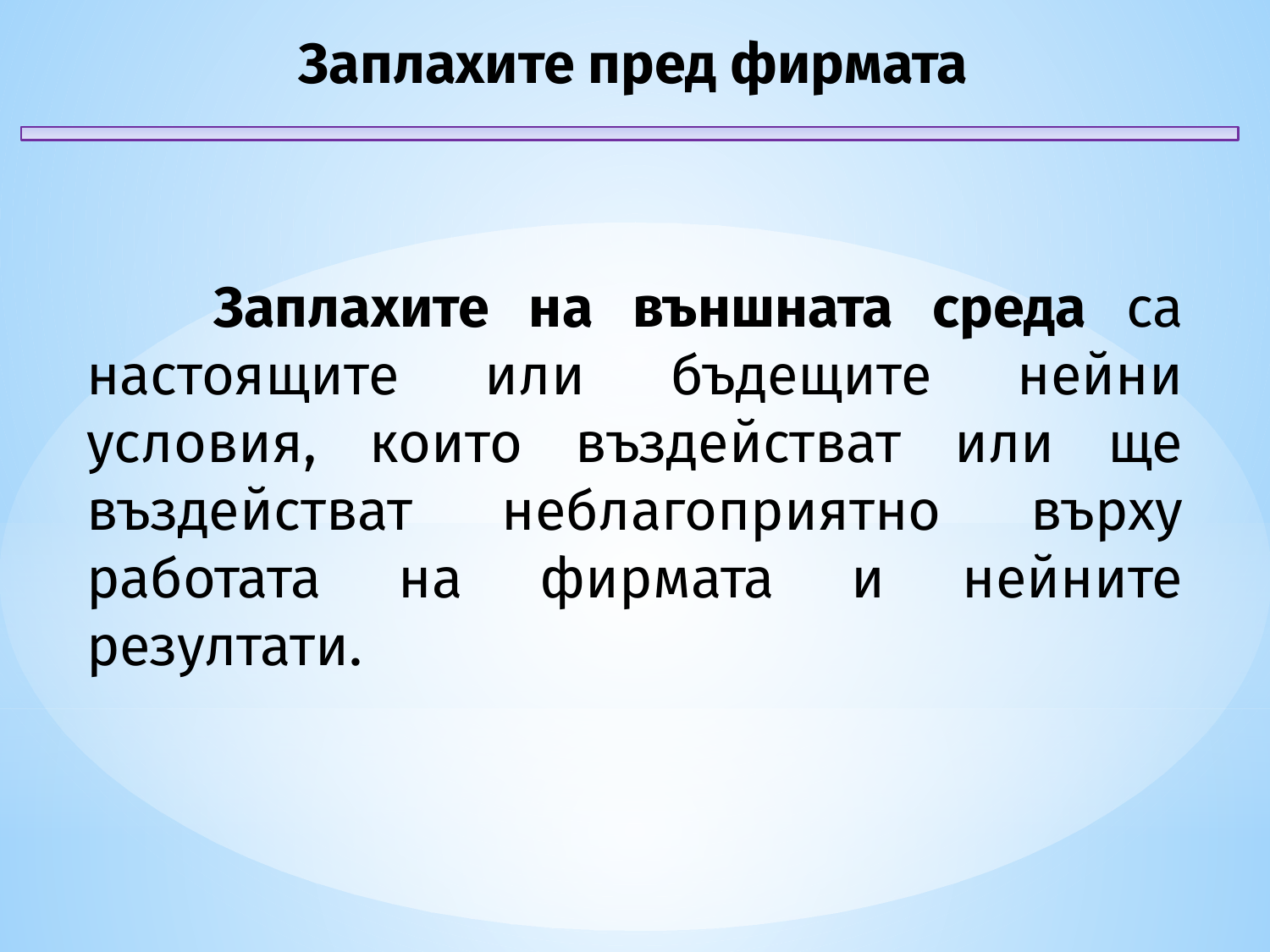

Заплахите пред фирмата

	Заплахите на външната среда са настоящите или бъдещите нейни условия, които въздействат или ще въздействат неблагоприятно върху работата на фирмата и нейните резултати.